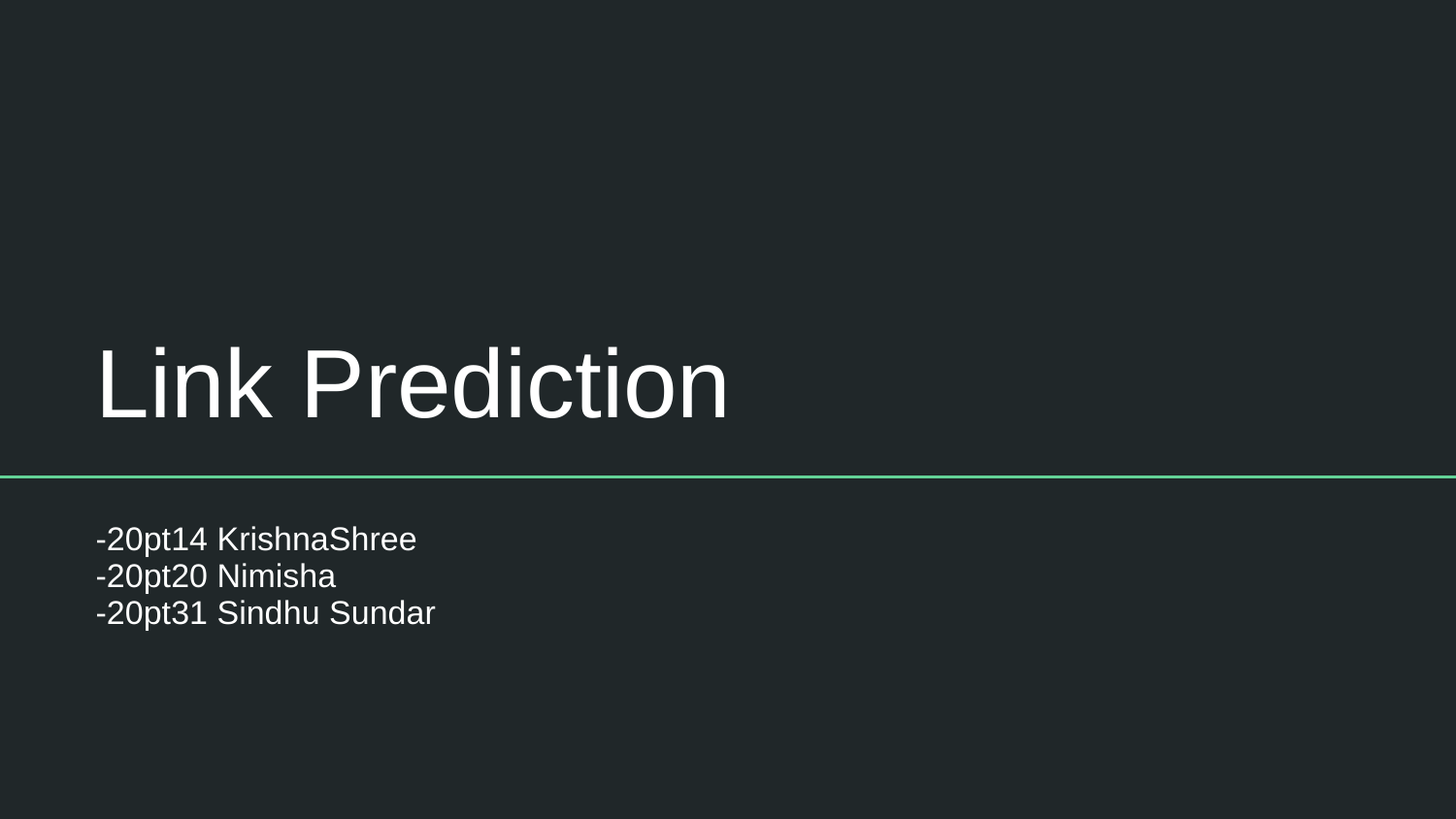

# Link Prediction
-20pt14 KrishnaShree
-20pt20 Nimisha
-20pt31 Sindhu Sundar